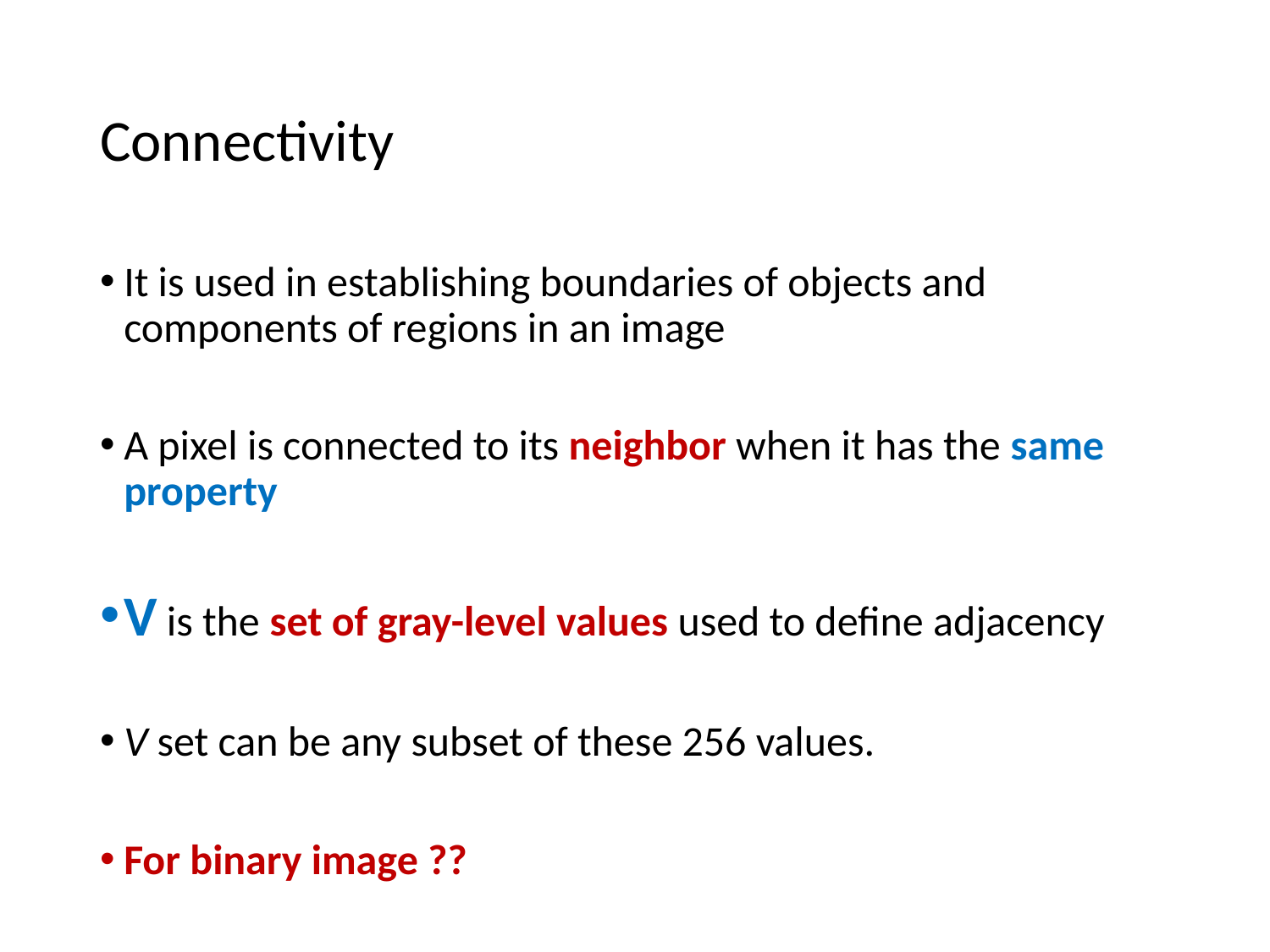

# Connectivity
It is used in establishing boundaries of objects and components of regions in an image

A pixel is connected to its neighbor when it has the same property

V is the set of gray-level values used to define adjacency

V set can be any subset of these 256 values.

For binary image ??